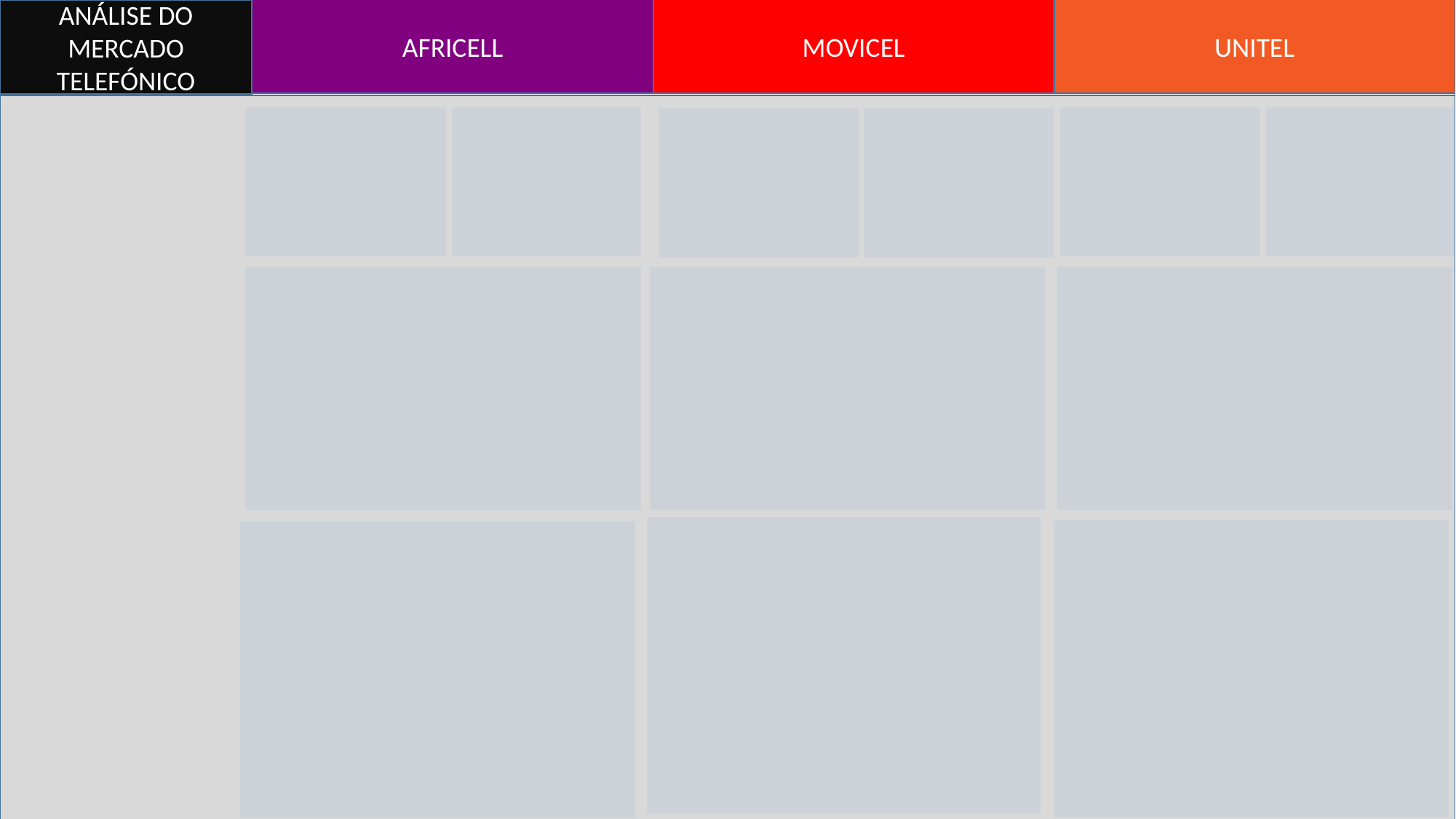

ANÁLISE DO MERCADO TELEFÓNICO

AFRICELL
MOVICEL
UNITEL